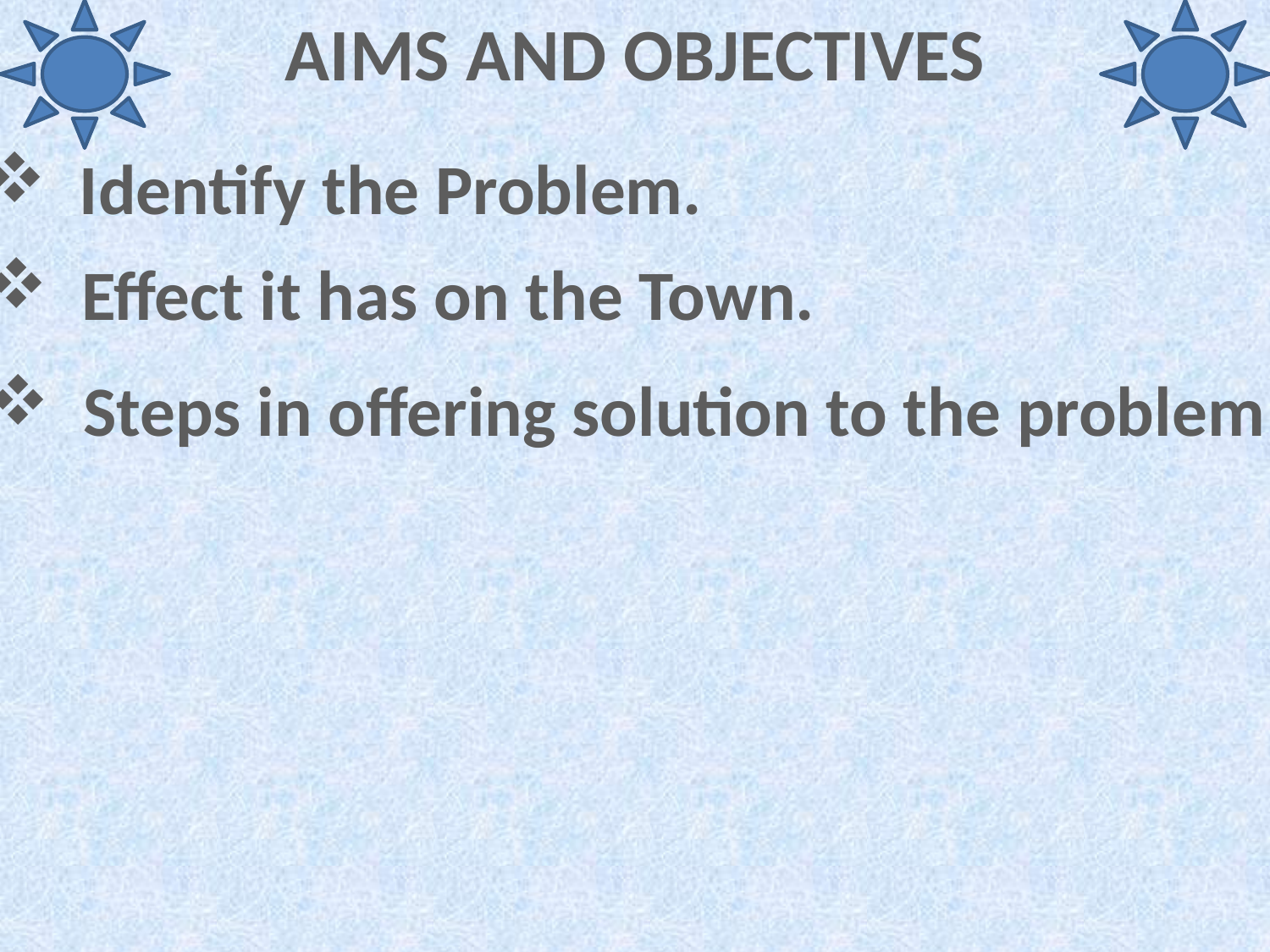

AIMS AND OBJECTIVES

  Identify the Problem.
  Effect it has on the Town.
  Steps in offering solution to the problem